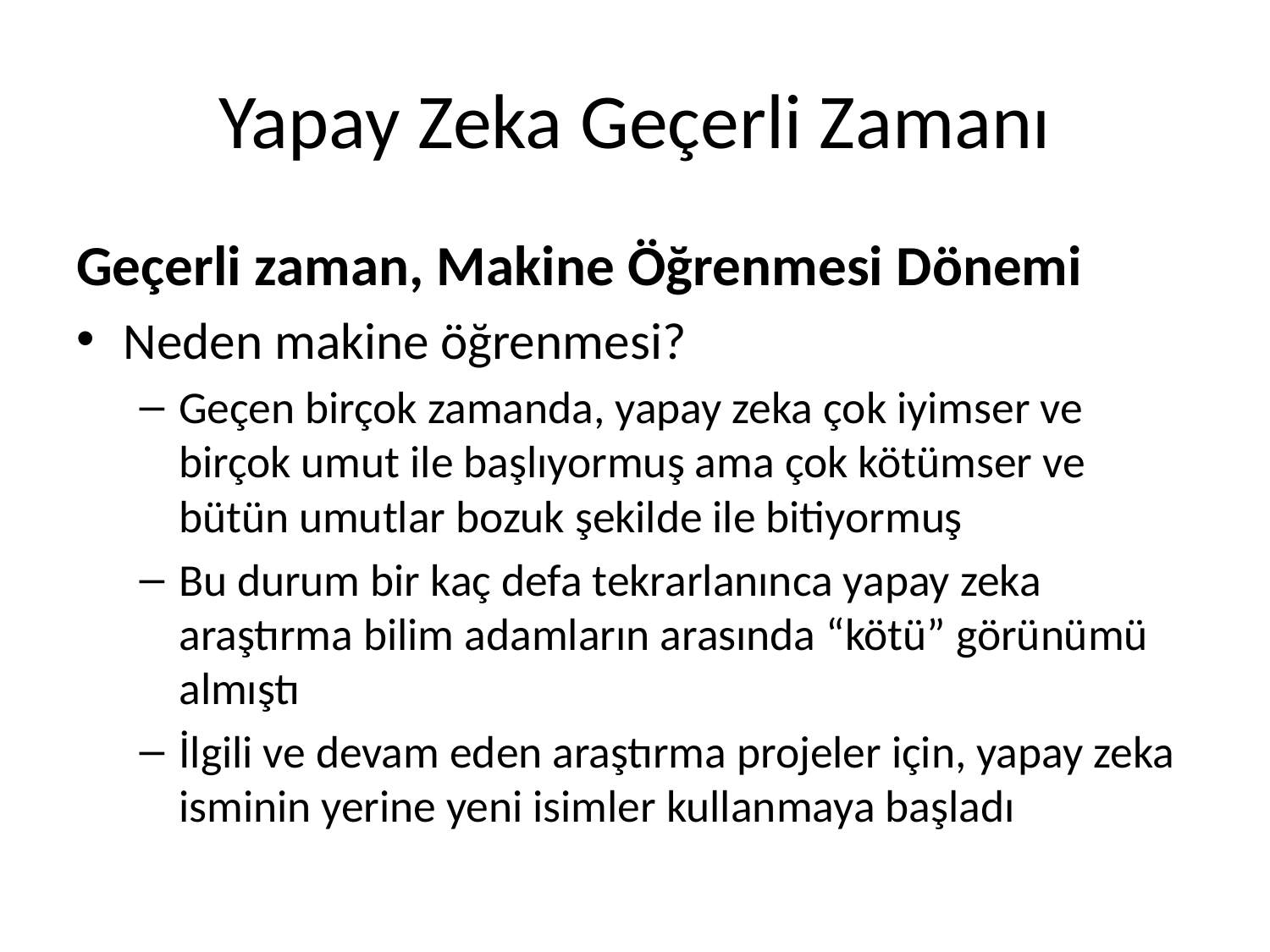

# Yapay Zeka Geçerli Zamanı
Geçerli zaman, Makine Öğrenmesi Dönemi
Neden makine öğrenmesi?
Geçen birçok zamanda, yapay zeka çok iyimser ve birçok umut ile başlıyormuş ama çok kötümser ve bütün umutlar bozuk şekilde ile bitiyormuş
Bu durum bir kaç defa tekrarlanınca yapay zeka araştırma bilim adamların arasında “kötü” görünümü almıştı
İlgili ve devam eden araştırma projeler için, yapay zeka isminin yerine yeni isimler kullanmaya başladı